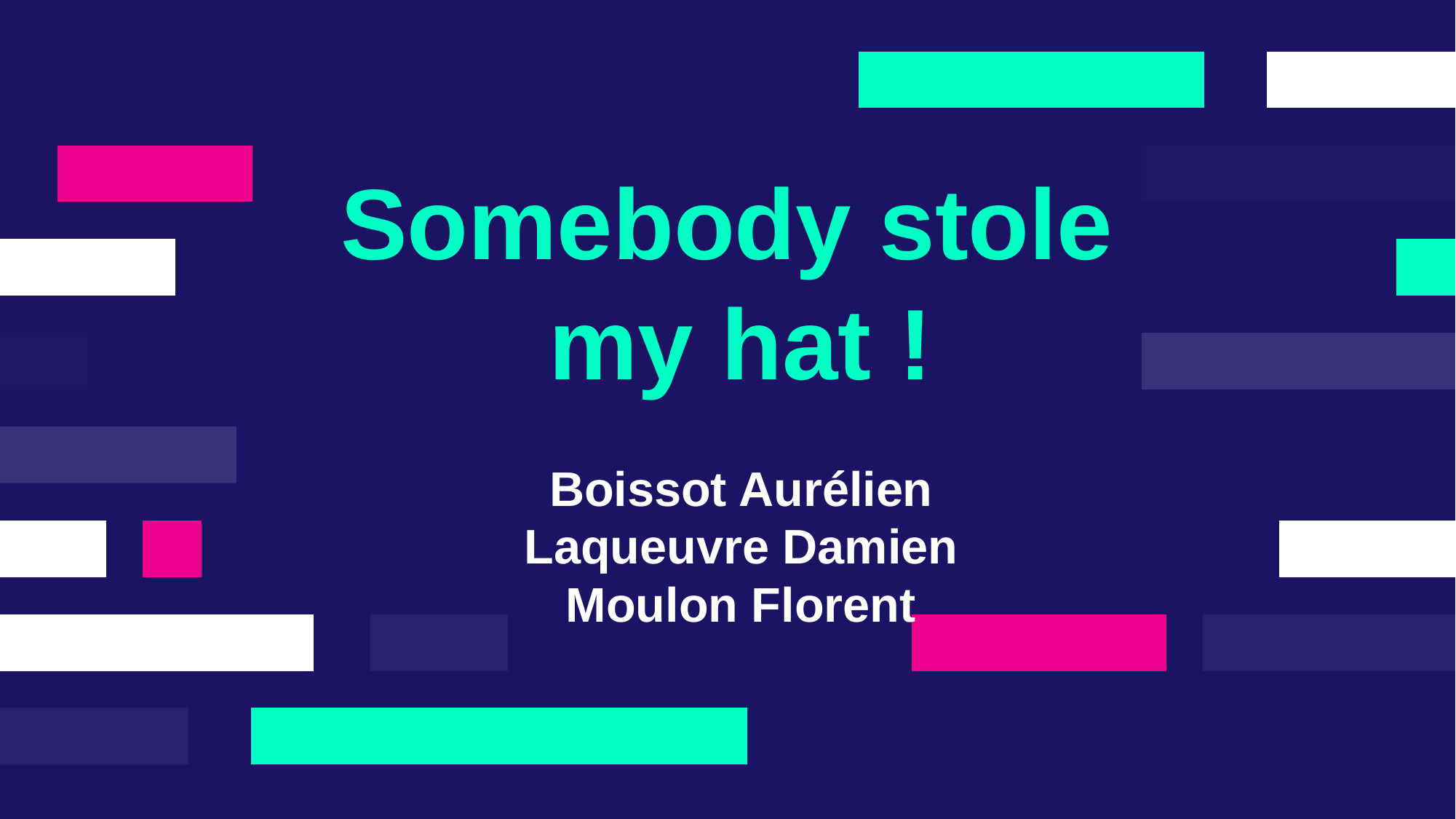

Somebody stole
my hat !
Boissot Aurélien
Laqueuvre Damien
Moulon Florent